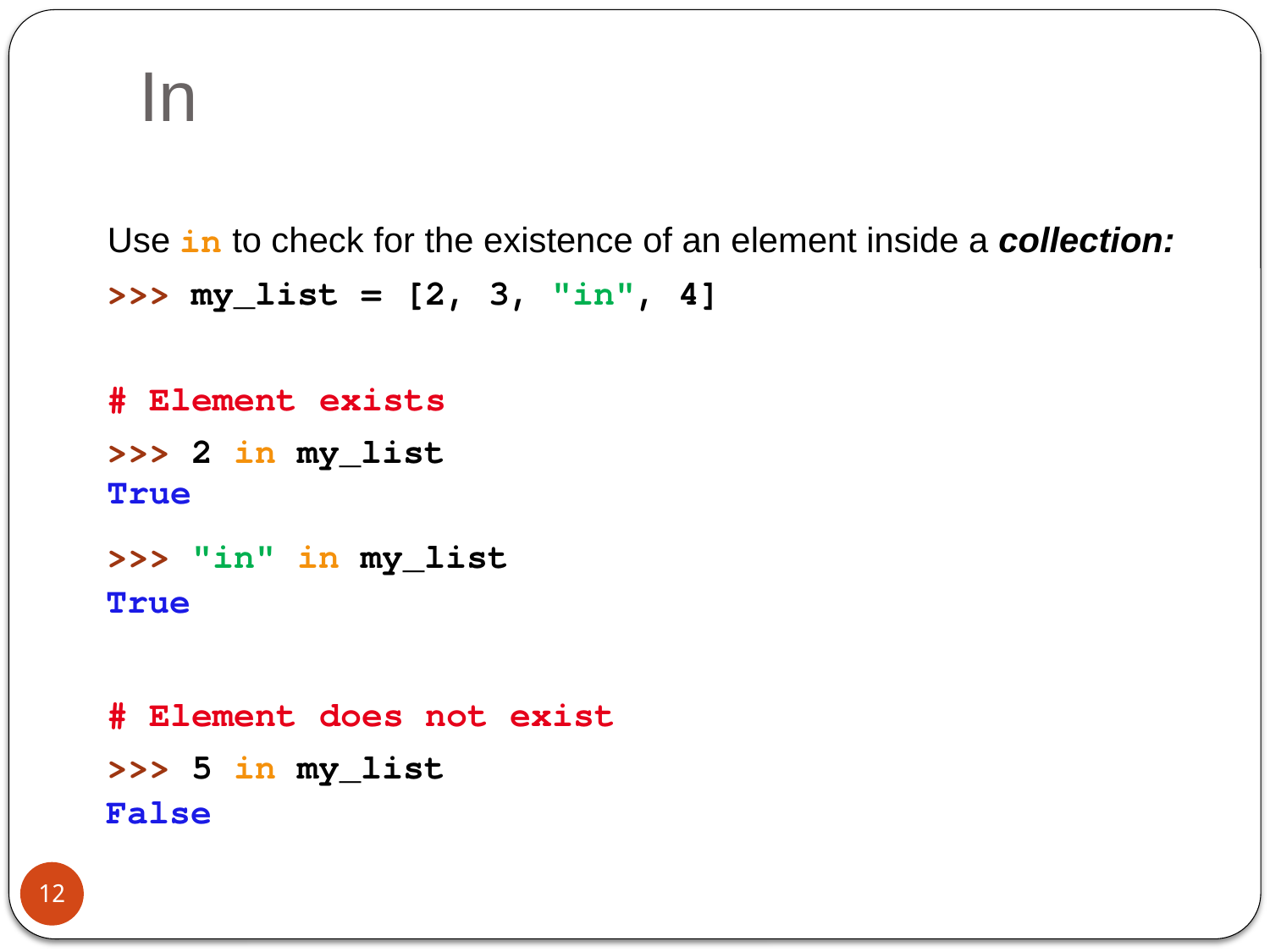

# In
Use in to check for the existence of an element inside a collection:
>>> my_list = [2, 3, "in", 4]

# Element exists
>>> 2 in my_list

>>> "in" in my_list

# Element does not exist
>>> 5 in my_list

True
True
False
12